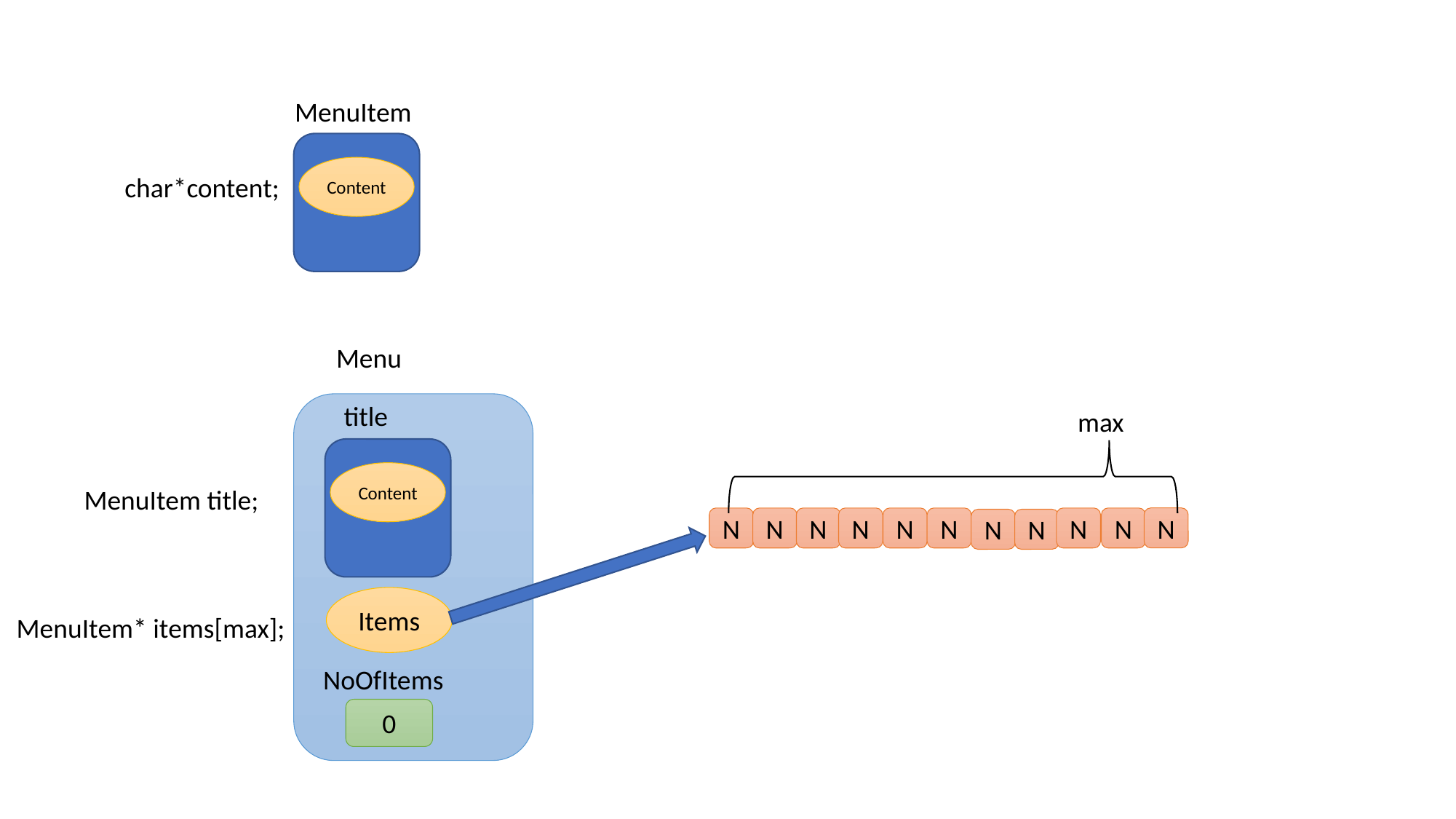

MenuItem

Content
char*content;

Menu

title
max

Content
MenuItem title;
N
N
N
N
N
N
N
N
N
N
N

Items
MenuItem* items[max];
NoOfItems
0